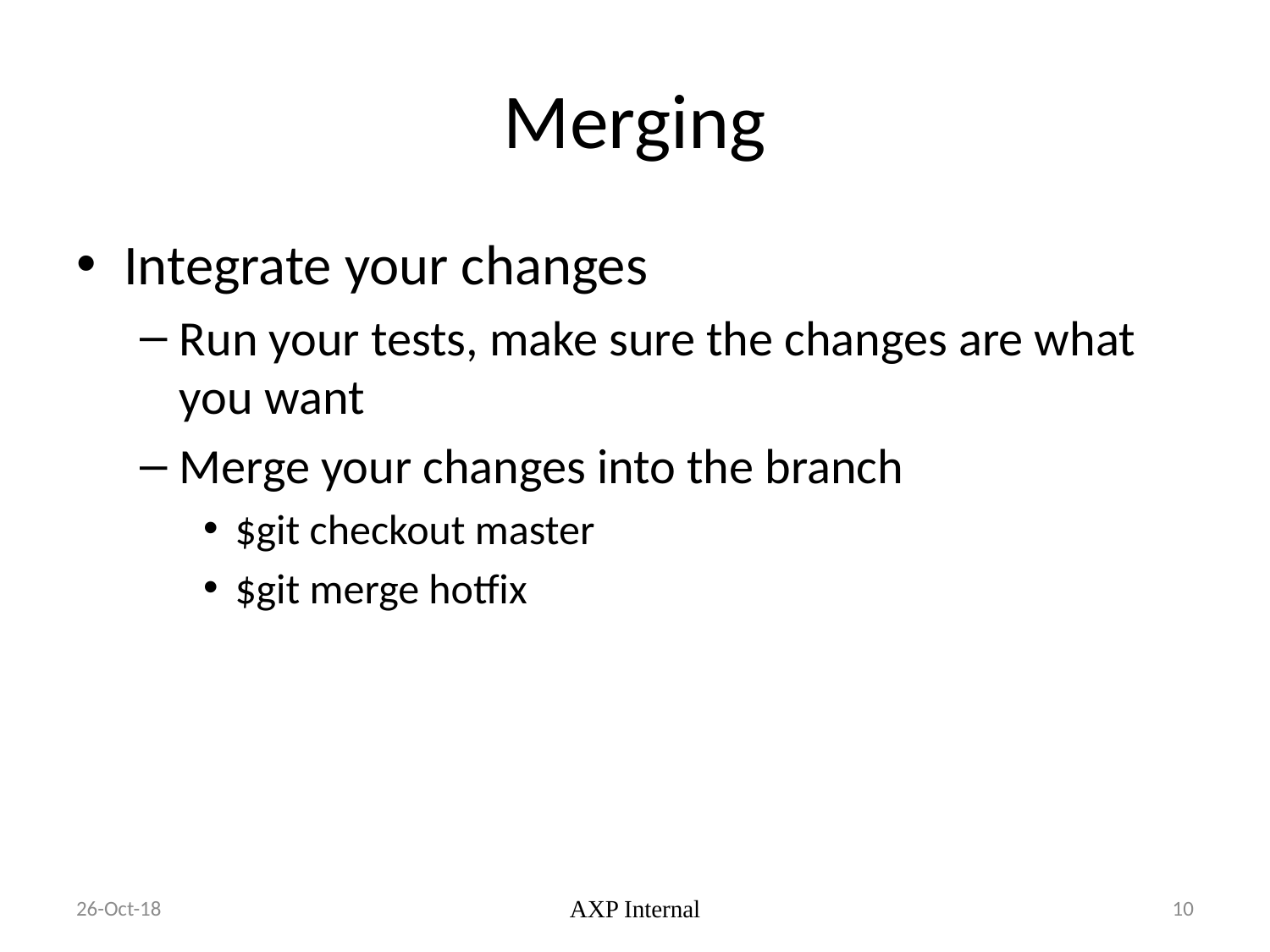

# Merging
Integrate your changes
Run your tests, make sure the changes are what you want
Merge your changes into the branch
$git checkout master
$git merge hotfix
26-Oct-18
AXP Internal
10